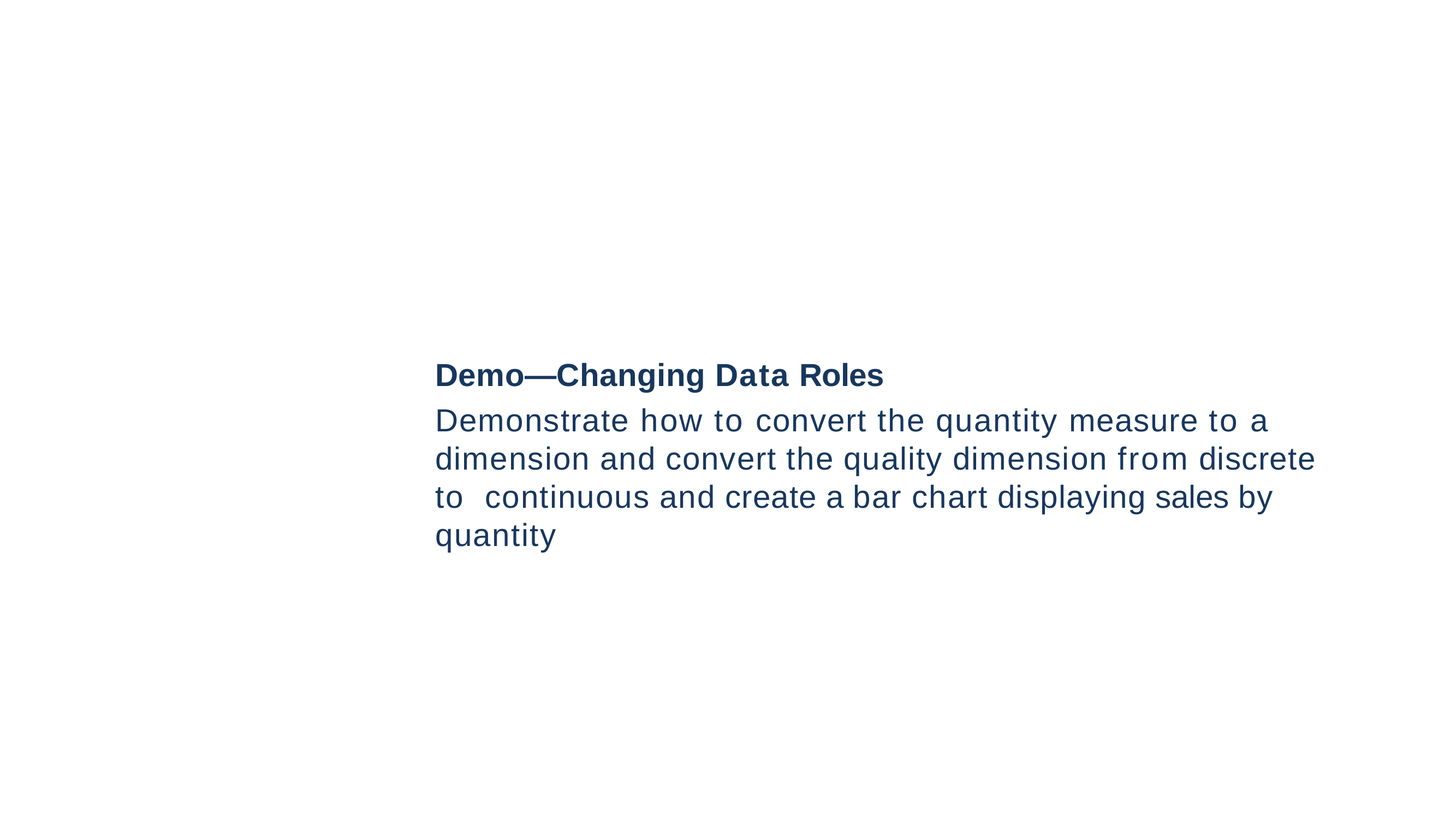

Demo—Changing Data Roles
Demonstrate how to convert the quantity measure to a  dimension and convert the quality dimension from discrete to  continuous and create a bar chart displaying sales by quantity